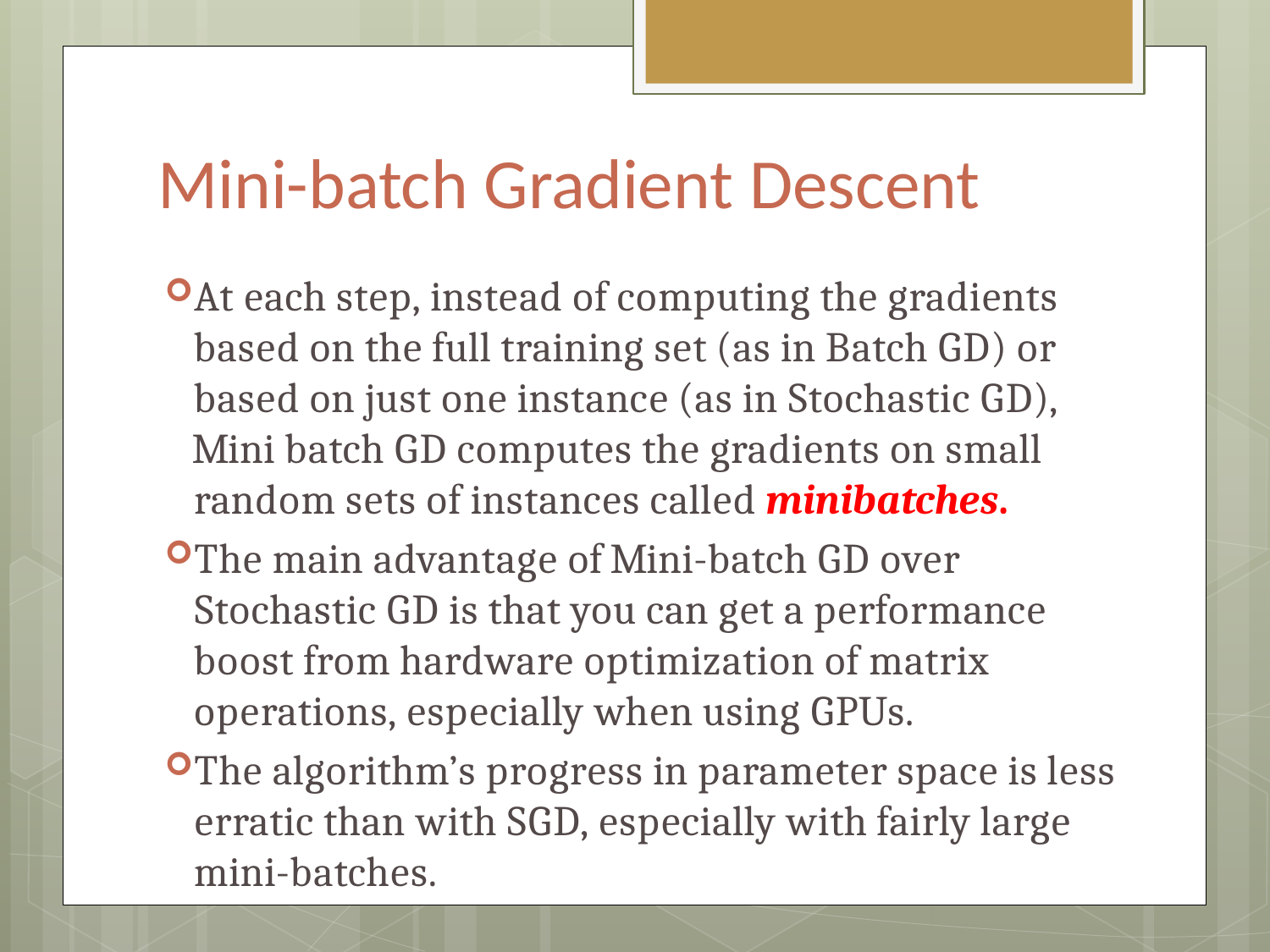

# Mini-batch Gradient Descent
At each step, instead of computing the gradients based on the full training set (as in Batch GD) or based on just one instance (as in Stochastic GD), Mini batch GD computes the gradients on small random sets of instances called minibatches.
The main advantage of Mini-batch GD over Stochastic GD is that you can get a performance boost from hardware optimization of matrix operations, especially when using GPUs.
The algorithm’s progress in parameter space is less erratic than with SGD, especially with fairly large mini-batches.